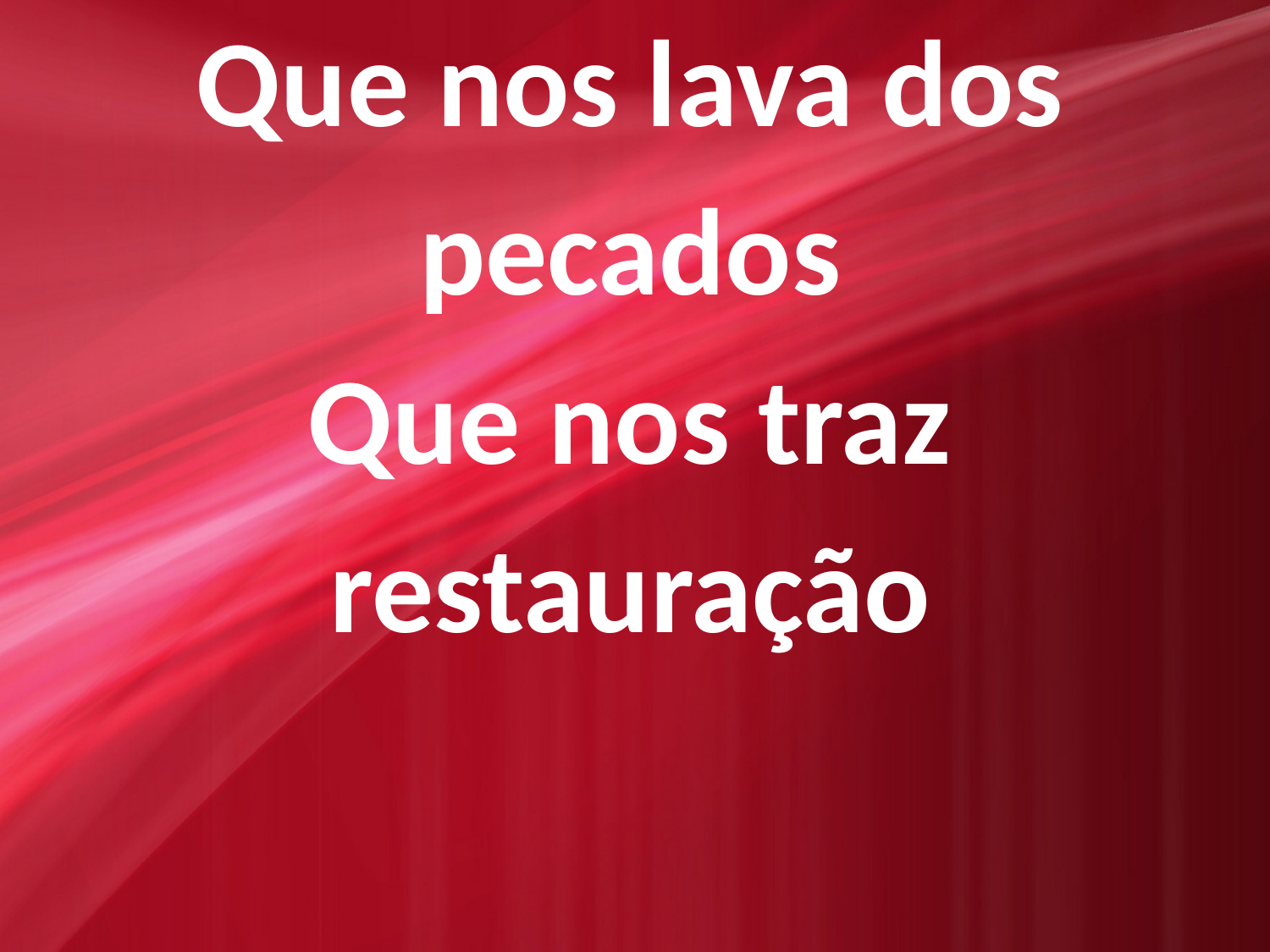

Que nos lava dos pecados
Que nos traz restauração